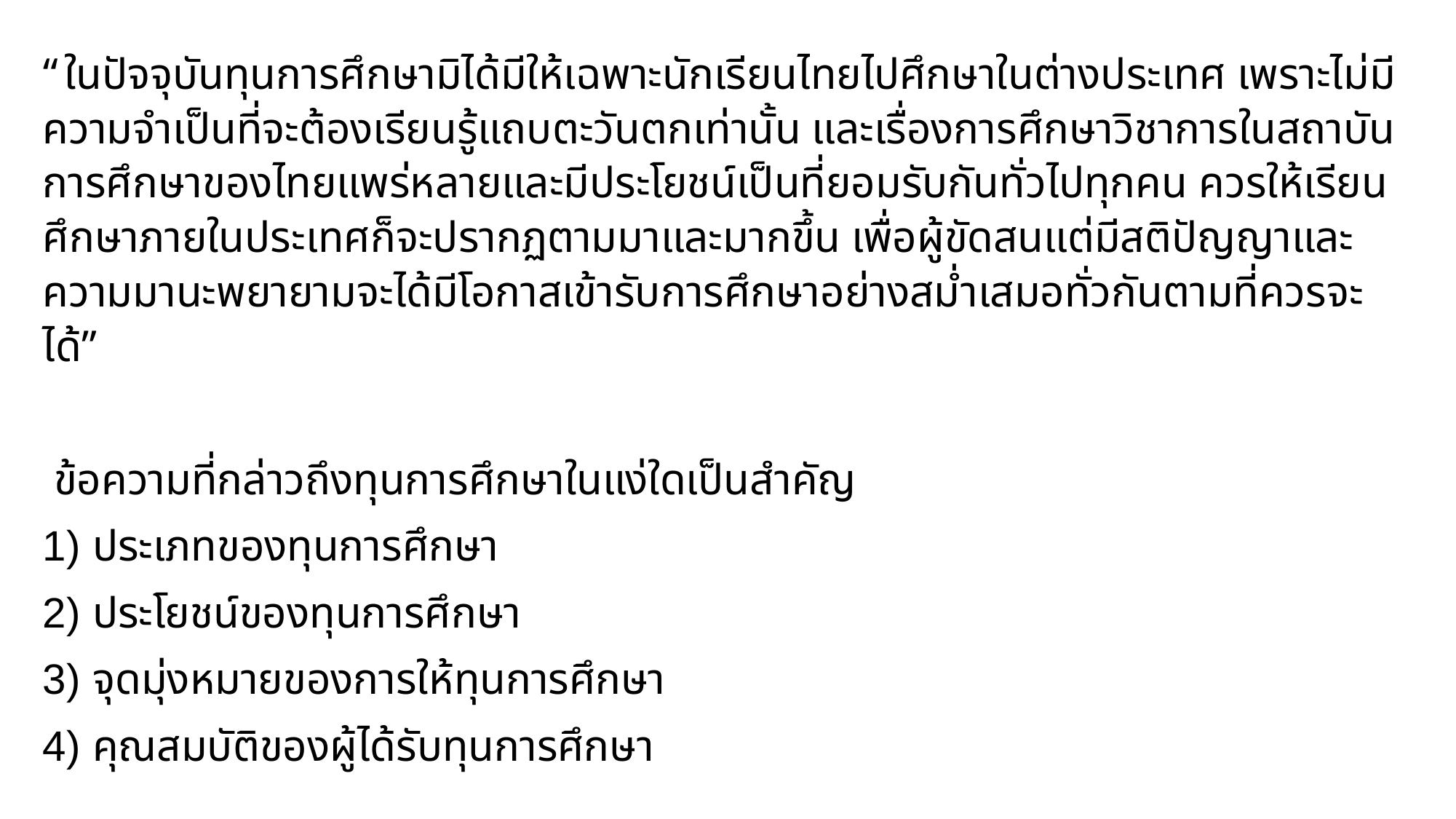

“ในปัจจุบันทุนการศึกษามิได้มีให้เฉพาะนักเรียนไทยไปศึกษาในต่างประเทศ เพราะไม่มีความจําเป็นที่จะต้องเรียนรู้แถบตะวันตกเท่านั้น และเรื่องการศึกษาวิชาการในสถาบันการศึกษาของไทยแพร่หลายและมีประโยชน์เป็นที่ยอมรับกันทั่วไปทุกคน ควรให้เรียนศึกษาภายในประเทศก็จะปรากฏตามมาและมากขึ้น เพื่อผู้ขัดสนแต่มีสติปัญญาและความมานะพยายามจะได้มีโอกาสเข้ารับการศึกษาอย่างสม่ำเสมอทั่วกันตามที่ควรจะได้”

 ข้อความที่กล่าวถึงทุนการศึกษาในแง่ใดเป็นสำคัญ
1) ประเภทของทุนการศึกษา
2) ประโยชน์ของทุนการศึกษา
3) จุดมุ่งหมายของการให้ทุนการศึกษา
4) คุณสมบัติของผู้ได้รับทุนการศึกษา